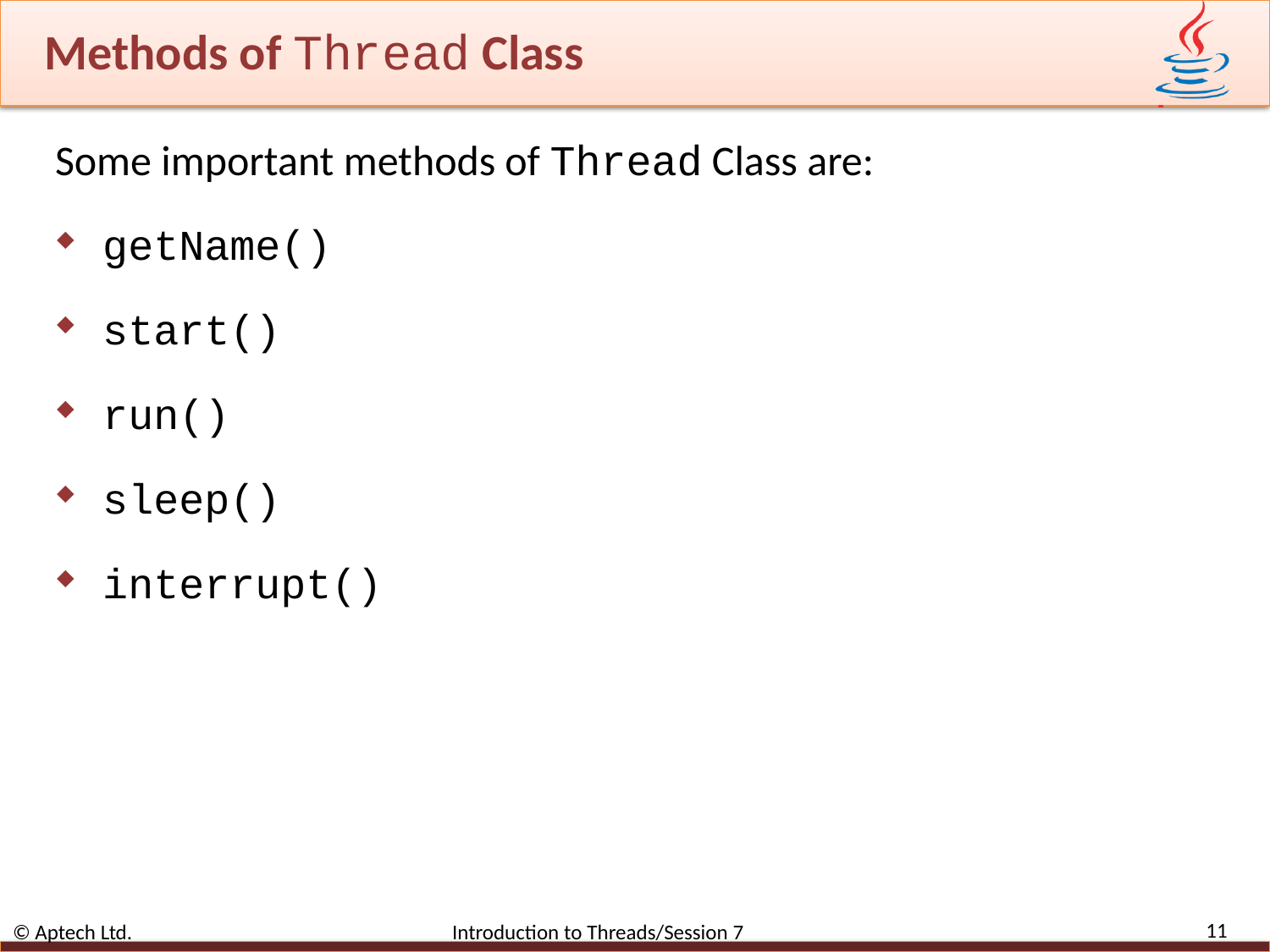

# Methods of Thread Class
Some important methods of Thread Class are:
getName()
start()
run()
sleep()
interrupt()
11
© Aptech Ltd.                                                                  Introduction to Threads/Session 7